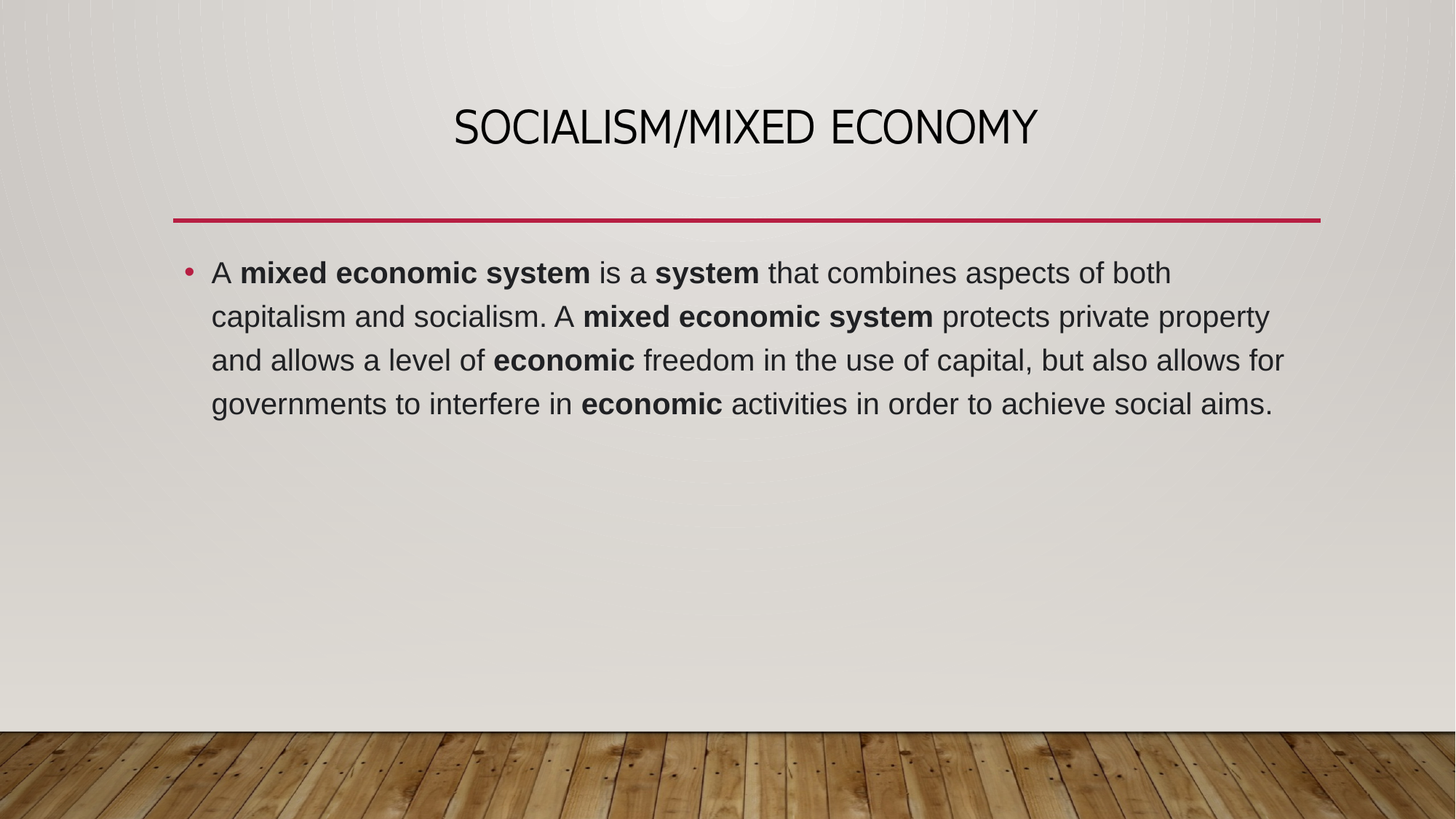

# Socialism/Mixed economy
A mixed economic system is a system that combines aspects of both capitalism and socialism. A mixed economic system protects private property and allows a level of economic freedom in the use of capital, but also allows for governments to interfere in economic activities in order to achieve social aims.